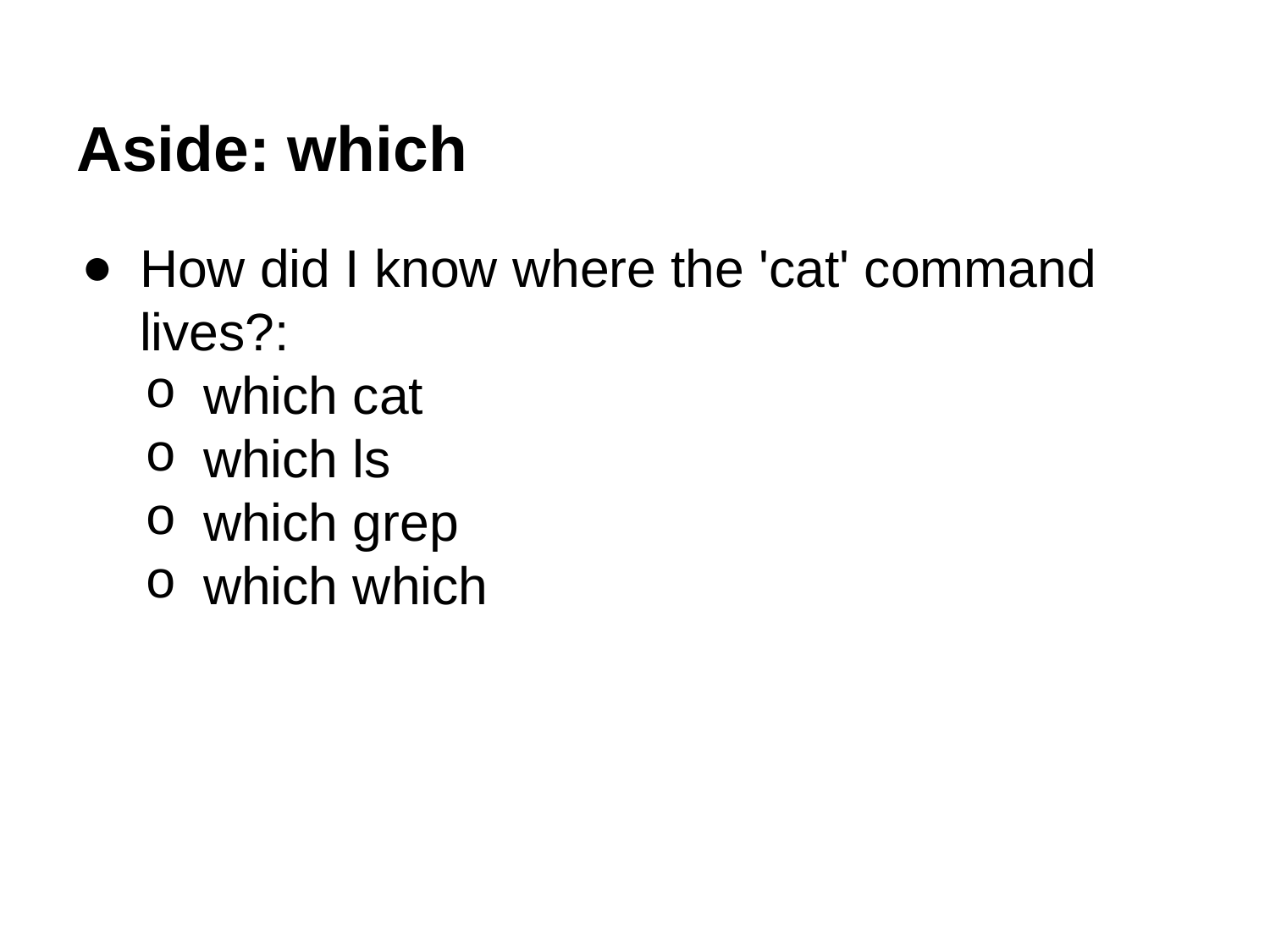

# Aside: which
How did I know where the 'cat' command lives?:
which cat
which ls
which grep
which which